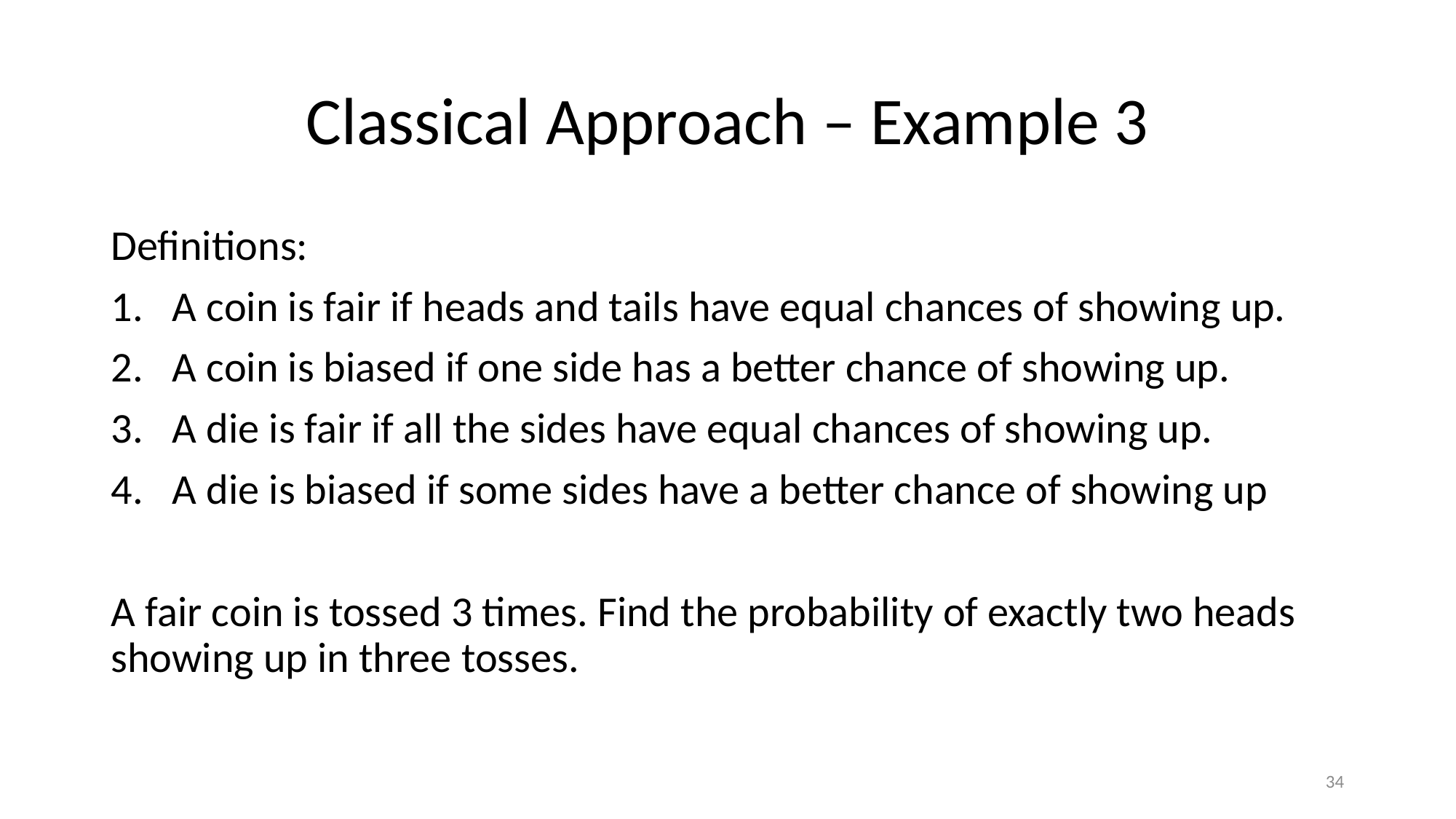

# Classical Approach – Example 3
Definitions:
A coin is fair if heads and tails have equal chances of showing up.
A coin is biased if one side has a better chance of showing up.
A die is fair if all the sides have equal chances of showing up.
A die is biased if some sides have a better chance of showing up

A fair coin is tossed 3 times. Find the probability of exactly two heads showing up in three tosses.

34